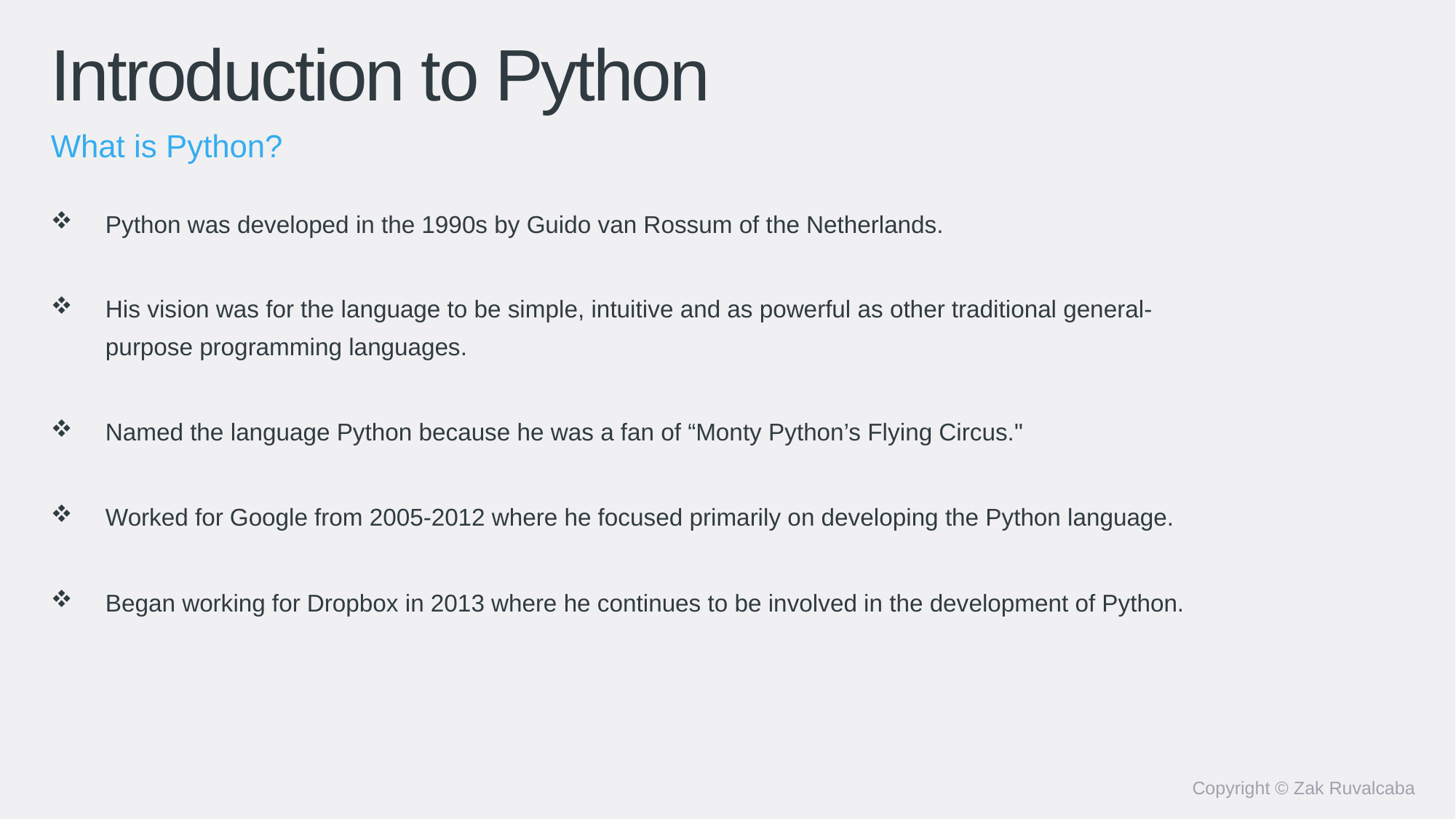

# Introduction to Python
What is Python?
Python was developed in the 1990s by Guido van Rossum of the Netherlands.

His vision was for the language to be simple, intuitive and as powerful as other traditional general-purpose programming languages.

Named the language Python because he was a fan of “Monty Python’s Flying Circus."

Worked for Google from 2005-2012 where he focused primarily on developing the Python language.

Began working for Dropbox in 2013 where he continues to be involved in the development of Python.